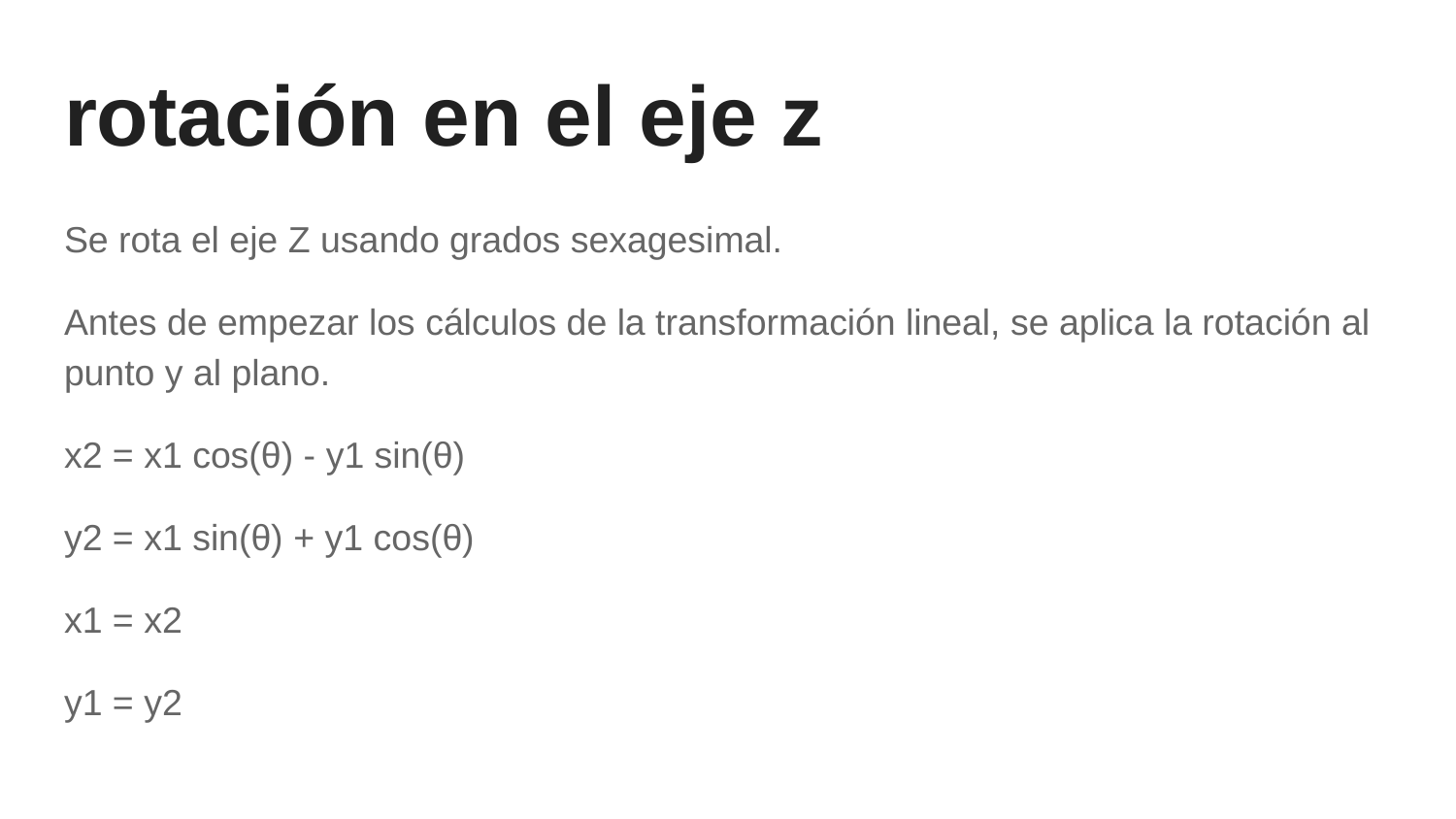

# rotación en el eje z
Se rota el eje Z usando grados sexagesimal.
Antes de empezar los cálculos de la transformación lineal, se aplica la rotación al punto y al plano.
x2 = x1 cos(θ) - y1 sin(θ)
y2 = x1 sin(θ) + y1 cos(θ)
x1 = x2
y1 = y2